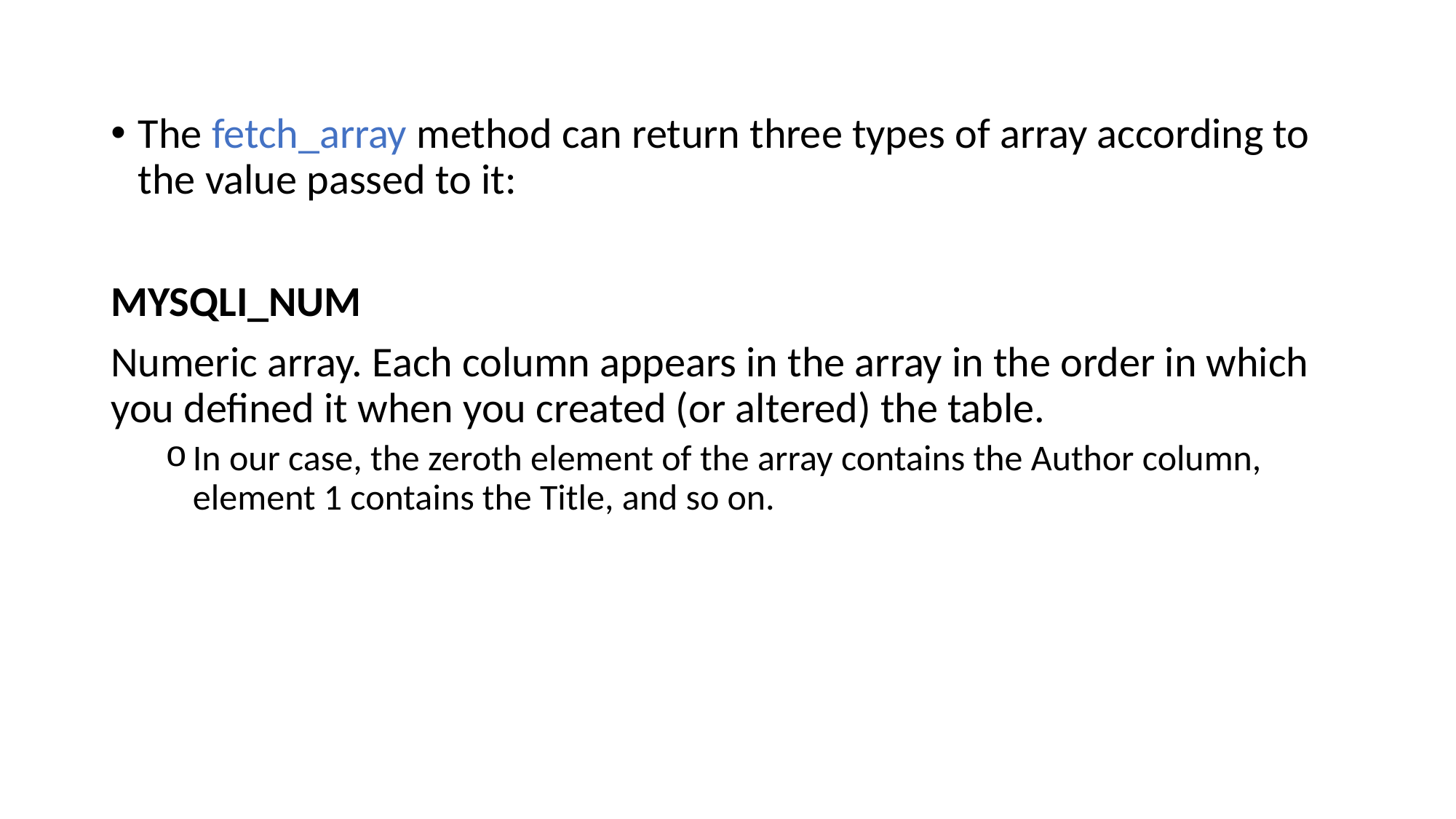

The fetch_array method can return three types of array according to the value passed to it:

MYSQLI_NUM
Numeric array. Each column appears in the array in the order in which you defined it when you created (or altered) the table.
In our case, the zeroth element of the array contains the Author column, element 1 contains the Title, and so on.